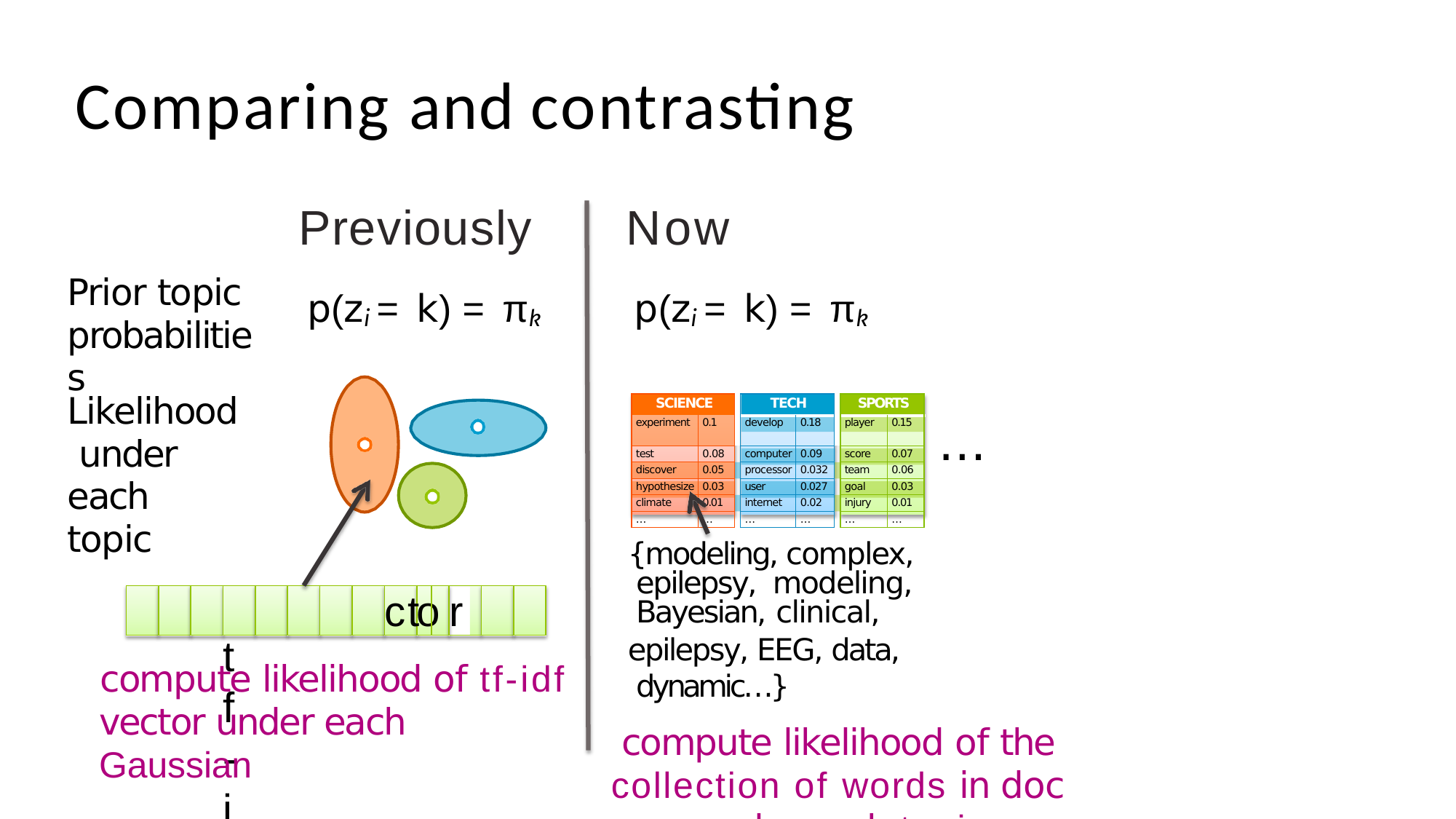

# Comparing and contrasting
Previously
p(zi = k) = πk
Now
p(zi = k) = πk

Prior topic  probabilities

Likelihood  under  each topic

tf-idf ve

| SCIENCE |  |  | TECH |  |  | SPORTS |  |
| --- | --- | --- | --- | --- | --- | --- | --- |
| experiment | 0.1 |  | develop | 0.18 |  | player | 0.15 |
| test | 0.08 |  | computer | 0.09 |  | score | 0.07 |
| discover | 0.05 |  | processor | 0.032 |  | team | 0.06 |
| hypothesize | 0.03 |  | user | 0.027 |  | goal | 0.03 |
| climate | 0.01 |  | internet | 0.02 |  | injury | 0.01 |
| … | … |  | … | … |  | … | … |

…

{modeling, complex, epilepsy,  modeling, Bayesian, clinical,
epilepsy, EEG, data, dynamic…}
compute likelihood of the  collection of words in doc  under each topic distribution

ct

o
r

compute likelihood of tf-idf
vector under each Gaussian